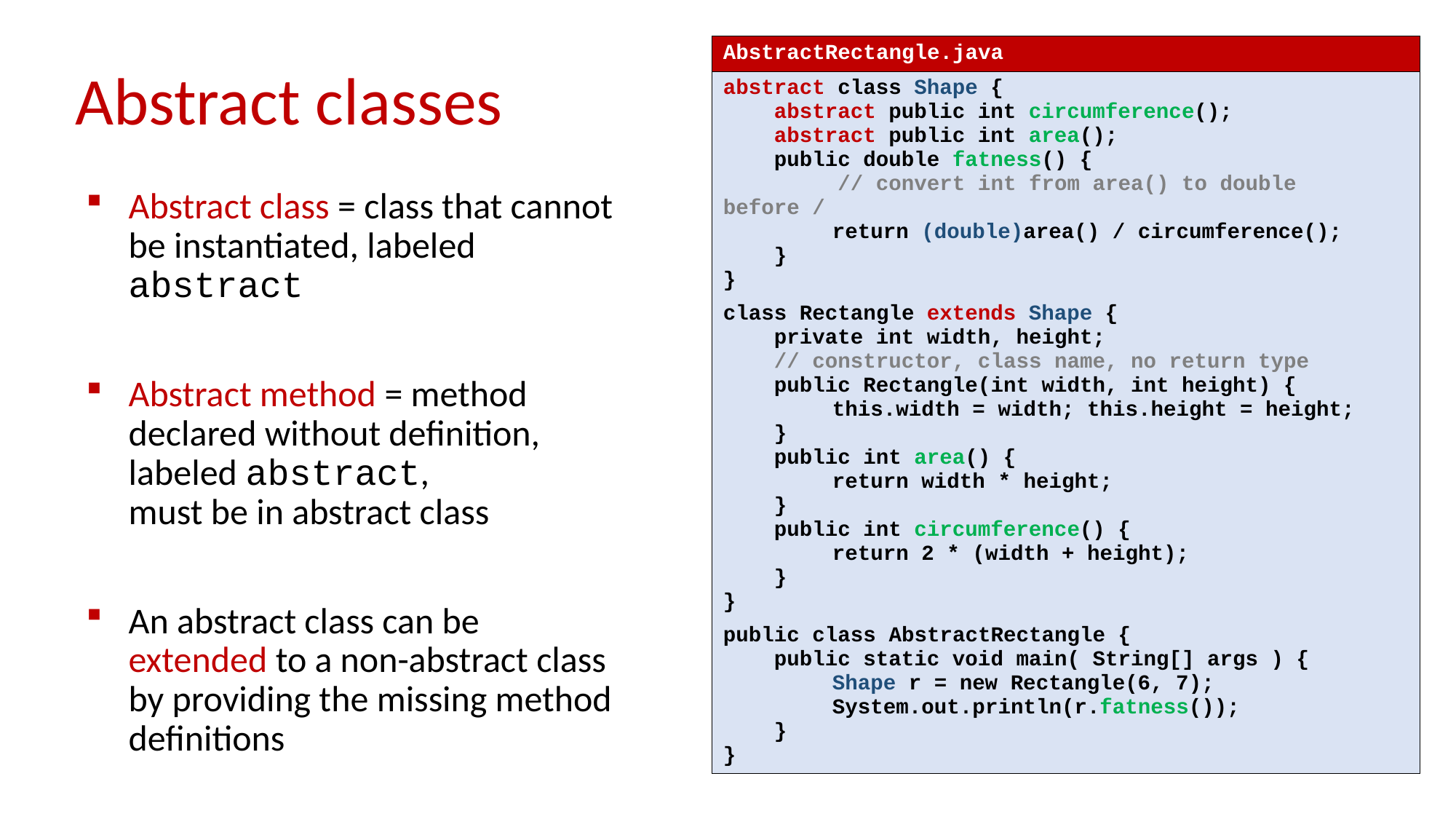

# Abstract classes
| AbstractRectangle.java |
| --- |
| abstract class Shape { abstract public int circumference(); abstract public int area(); public double fatness() { // convert int from area() to double before / return (double)area() / circumference(); } } class Rectangle extends Shape { private int width, height; // constructor, class name, no return type public Rectangle(int width, int height) { this.width = width; this.height = height; } public int area() { return width \* height; } public int circumference() { return 2 \* (width + height); } } public class AbstractRectangle { public static void main( String[] args ) { Shape r = new Rectangle(6, 7); System.out.println(r.fatness()); } } |
Abstract class = class that cannot be instantiated, labeled abstract

Abstract method = method declared without definition, labeled abstract,
must be in abstract class

An abstract class can be extended to a non-abstract class by providing the missing method definitions